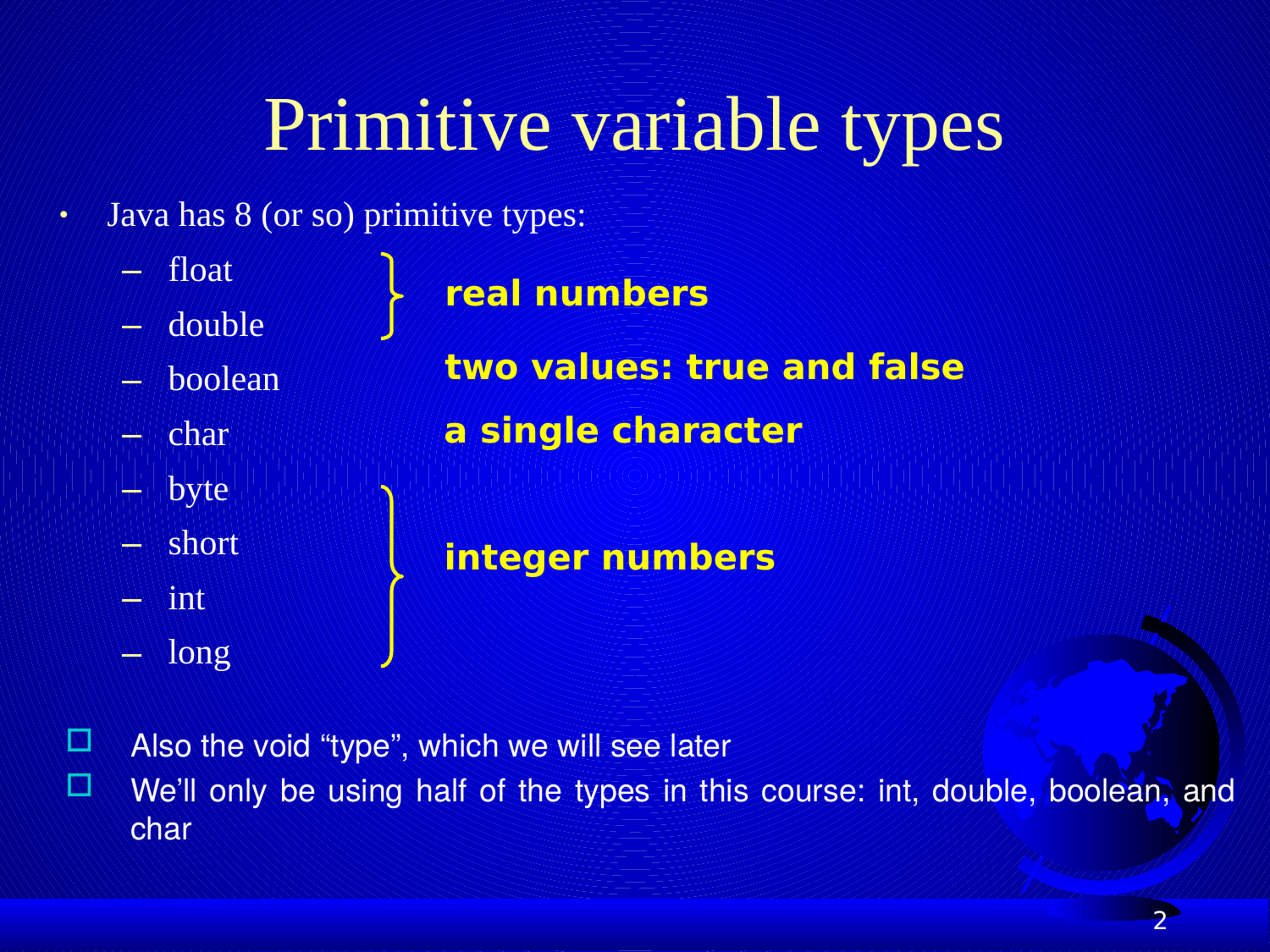

# Primitive variable types
Java has 8 (or so) primitive types:
float
double
boolean
char
byte
short
int
long

real numbers
two values: true and false
a single character

integer numbers
Also the void “type”, which we will see later
We’ll only be using half of the types in this course: int, double, boolean, and char
2